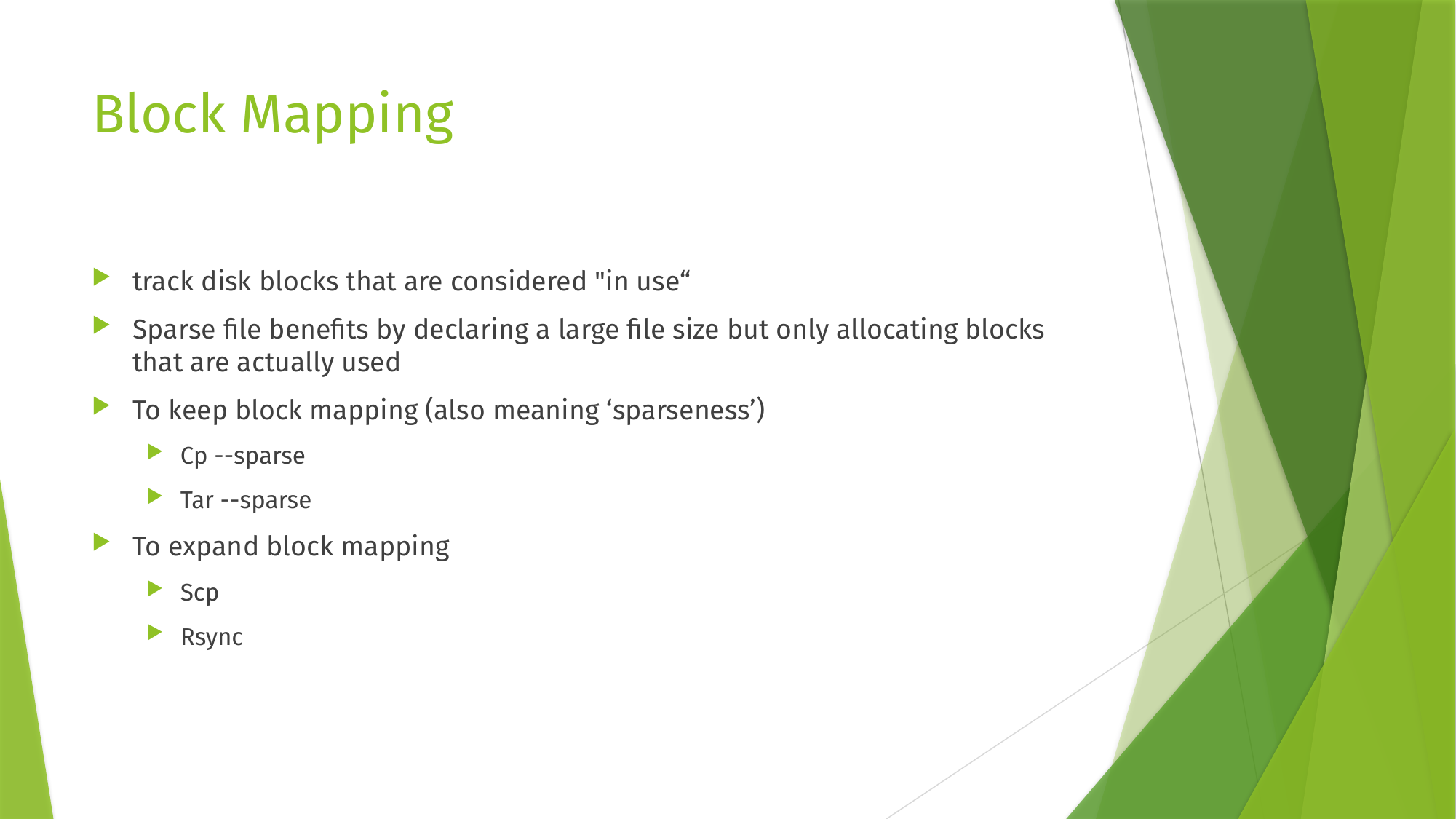

# Block Mapping
track disk blocks that are considered "in use“
Sparse file benefits by declaring a large file size but only allocating blocks that are actually used
To keep block mapping (also meaning ‘sparseness’)
Cp --sparse
Tar --sparse
To expand block mapping
Scp
Rsync